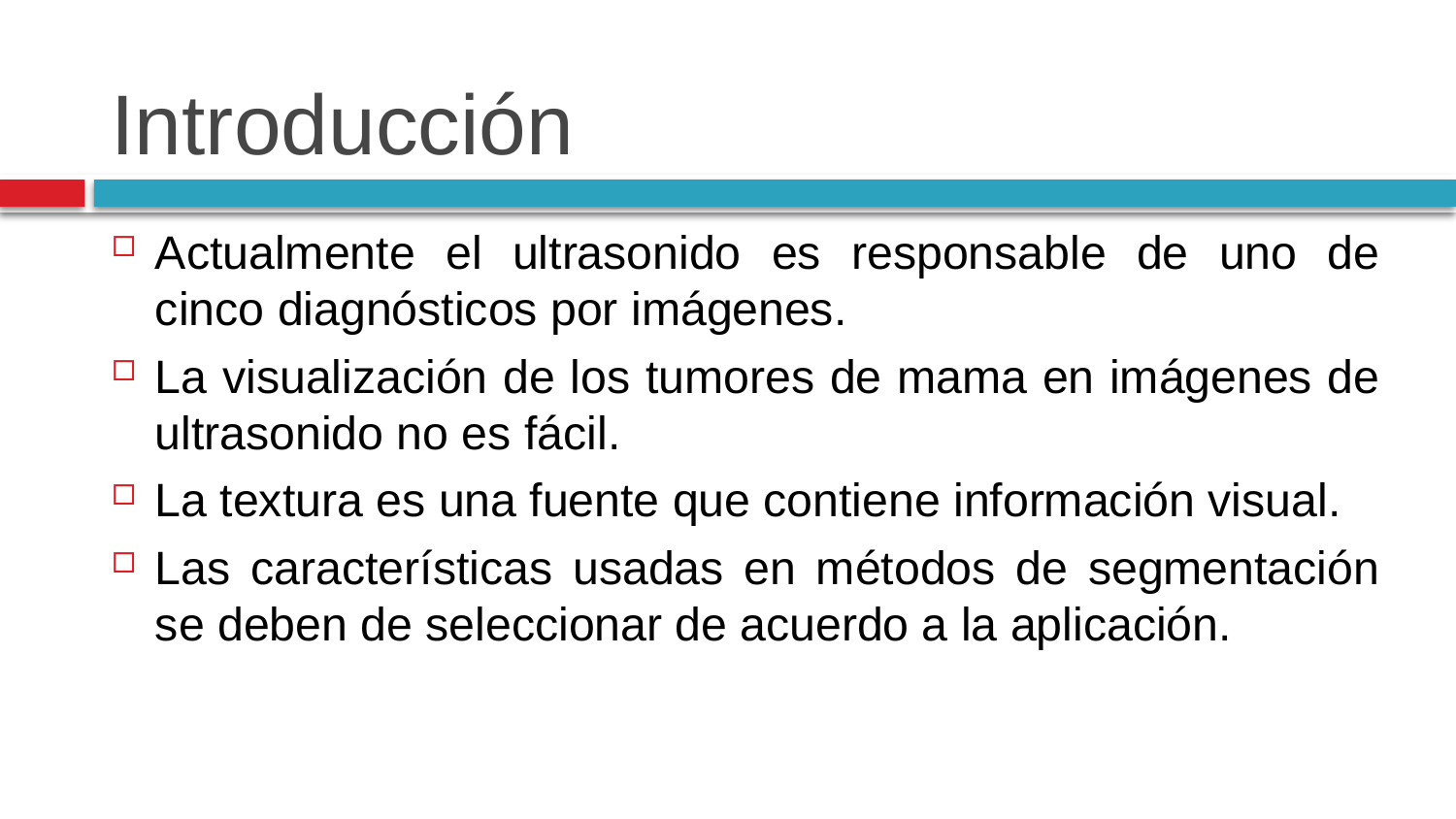

# Introducción
Actualmente el ultrasonido es responsable de uno de cinco diagnósticos por imágenes.
La visualización de los tumores de mama en imágenes de ultrasonido no es fácil.
La textura es una fuente que contiene información visual.
Las características usadas en métodos de segmentación se deben de seleccionar de acuerdo a la aplicación.